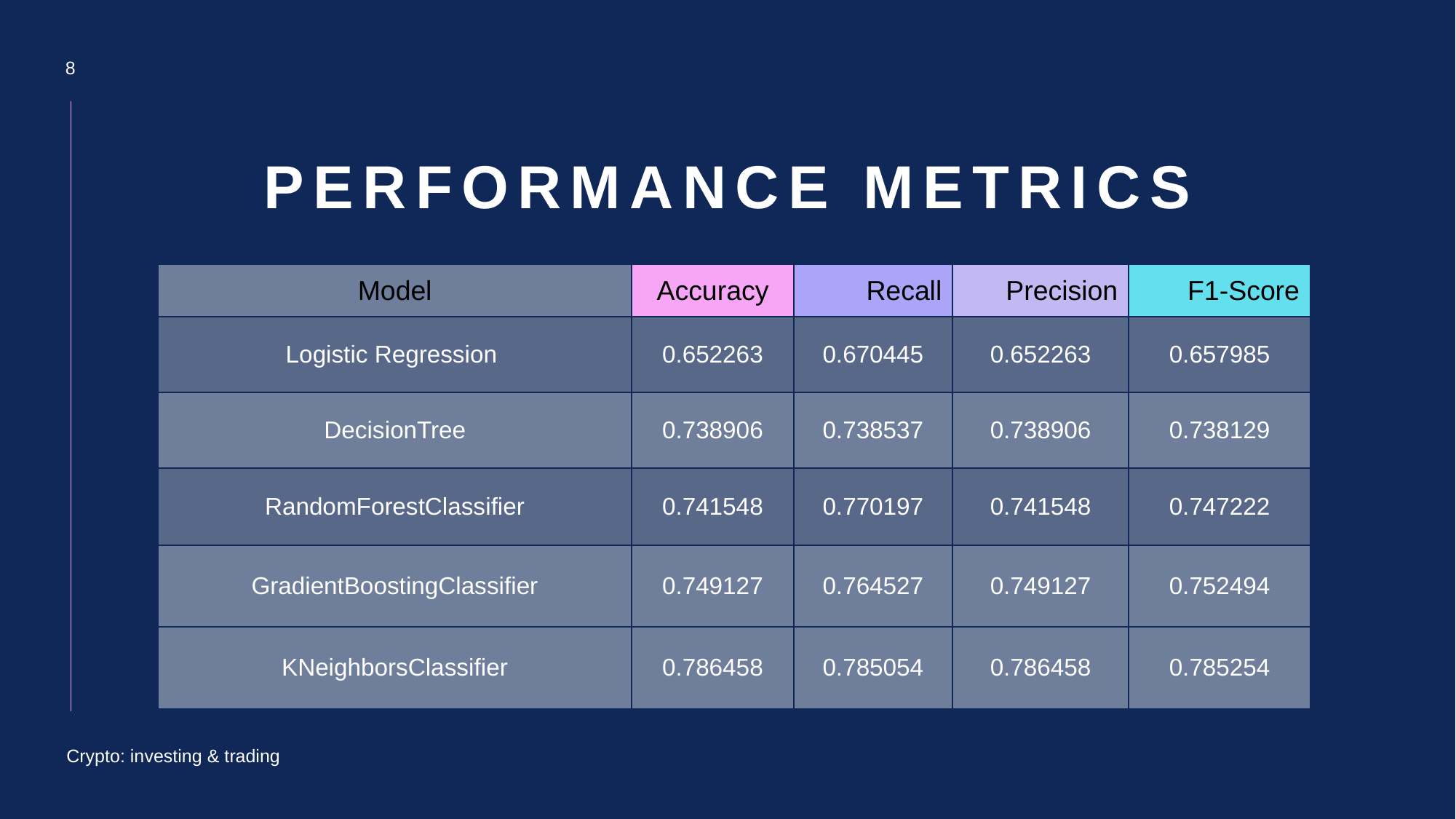

8
# Performance Metrics
| Model | Accuracy | Recall | Precision | F1-Score |
| --- | --- | --- | --- | --- |
| Logistic Regression | 0.652263 | 0.670445 | 0.652263 | 0.657985 |
| DecisionTree | 0.738906 | 0.738537 | 0.738906 | 0.738129 |
| RandomForestClassifier | 0.741548 | 0.770197 | 0.741548 | 0.747222 |
| GradientBoostingClassifier | 0.749127 | 0.764527 | 0.749127 | 0.752494 |
| KNeighborsClassifier | 0.786458 | 0.785054 | 0.786458 | 0.785254 |
Crypto: investing & trading